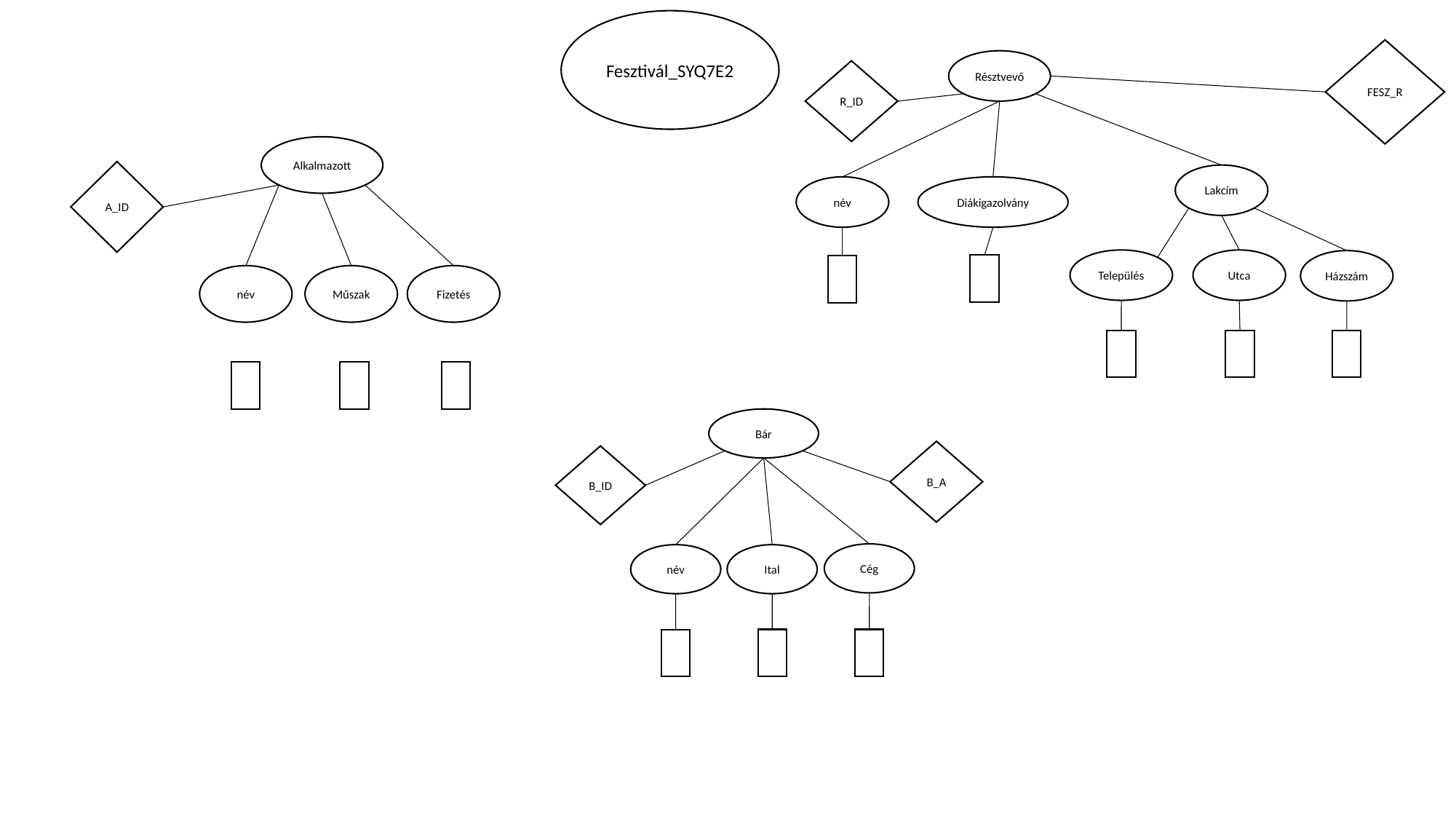

Fesztivál_SYQ7E2
FESZ_R
Résztvevő
R_ID
Alkalmazott
A_ID
Lakcím
név
Diákigazolvány
Település
Utca
Házszám

név
Műszak
Fizetés

Bár
B_A
B_ID
Cég
név
Ital